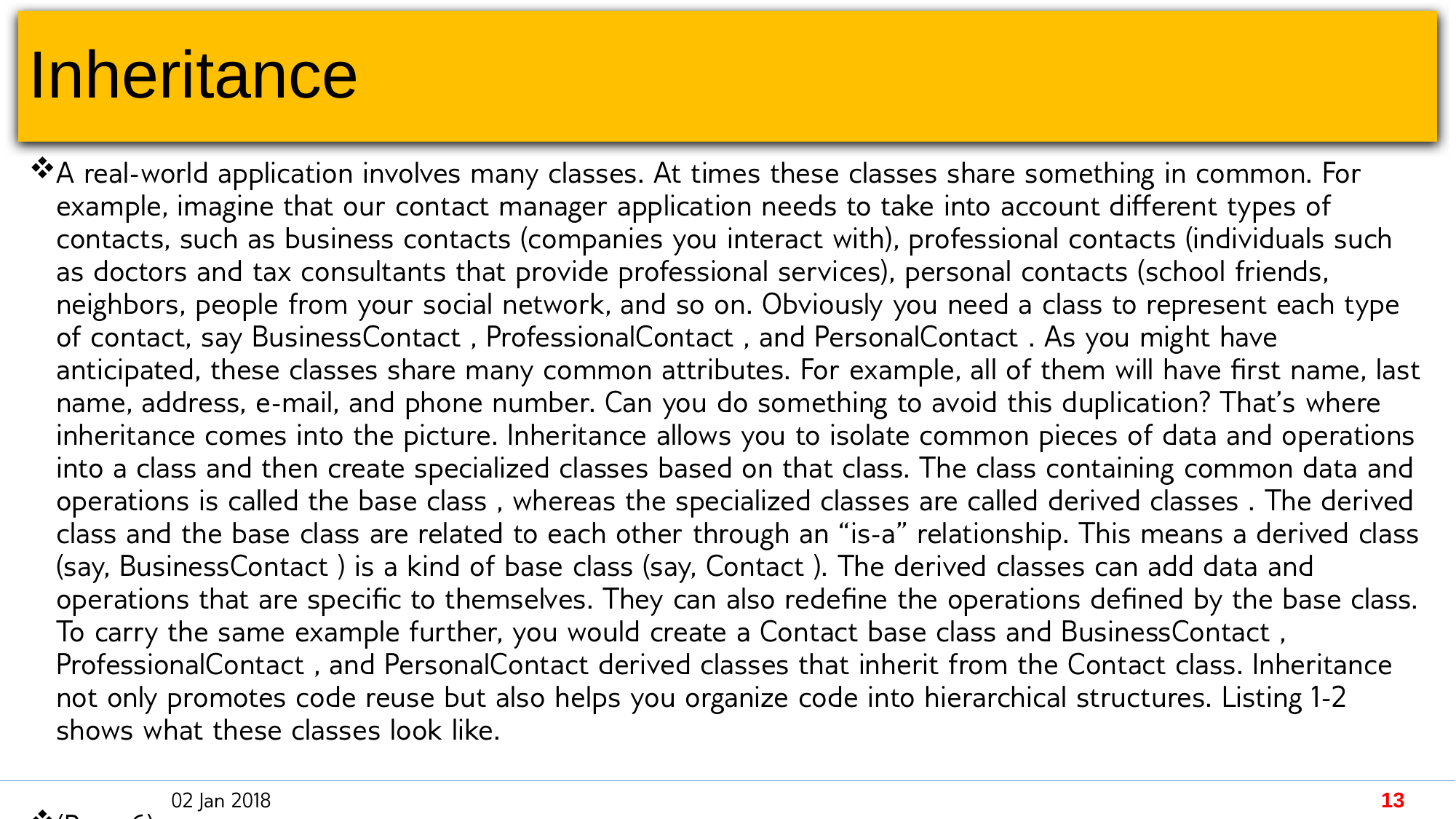

# Inheritance
A real-world application involves many classes. At times these classes share something in common. For example, imagine that our contact manager application needs to take into account different types of contacts, such as business contacts (companies you interact with), professional contacts (individuals such as doctors and tax consultants that provide professional services), personal contacts (school friends, neighbors, people from your social network, and so on. Obviously you need a class to represent each type of contact, say BusinessContact , ProfessionalContact , and PersonalContact . As you might have anticipated, these classes share many common attributes. For example, all of them will have first name, last name, address, e-mail, and phone number. Can you do something to avoid this duplication? That’s where inheritance comes into the picture. Inheritance allows you to isolate common pieces of data and operations into a class and then create specialized classes based on that class. The class containing common data and operations is called the base class , whereas the specialized classes are called derived classes . The derived class and the base class are related to each other through an “is-a” relationship. This means a derived class (say, BusinessContact ) is a kind of base class (say, Contact ). The derived classes can add data and operations that are specific to themselves. They can also redefine the operations defined by the base class. To carry the same example further, you would create a Contact base class and BusinessContact , ProfessionalContact , and PersonalContact derived classes that inherit from the Contact class. Inheritance not only promotes code reuse but also helps you organize code into hierarchical structures. Listing 1-2 shows what these classes look like.

(Page 6).
02 Jan 2018
13